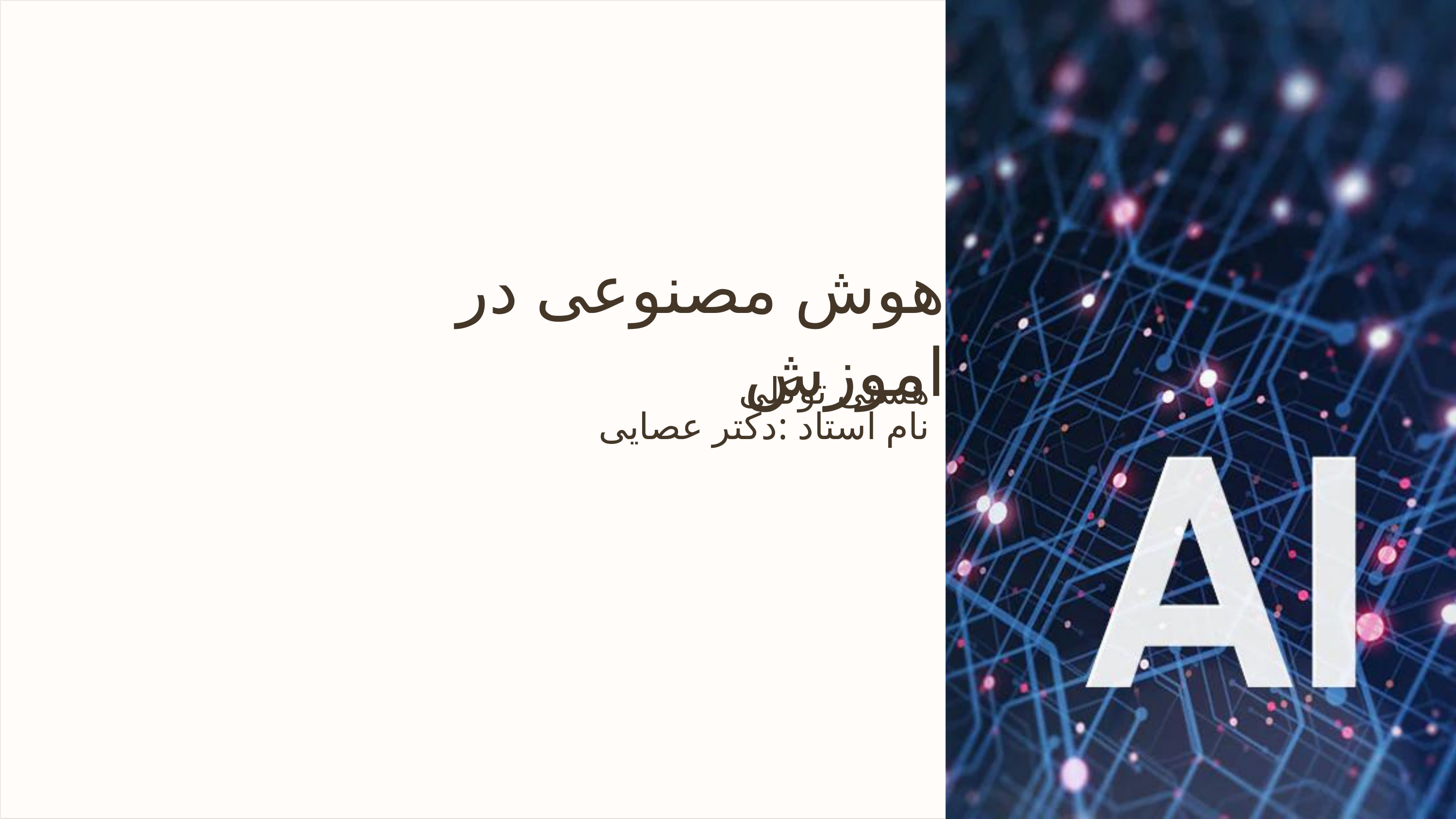

هوش مصنوعی در اموزش
هستی توکلی
نام استاد :دکتر عصایی